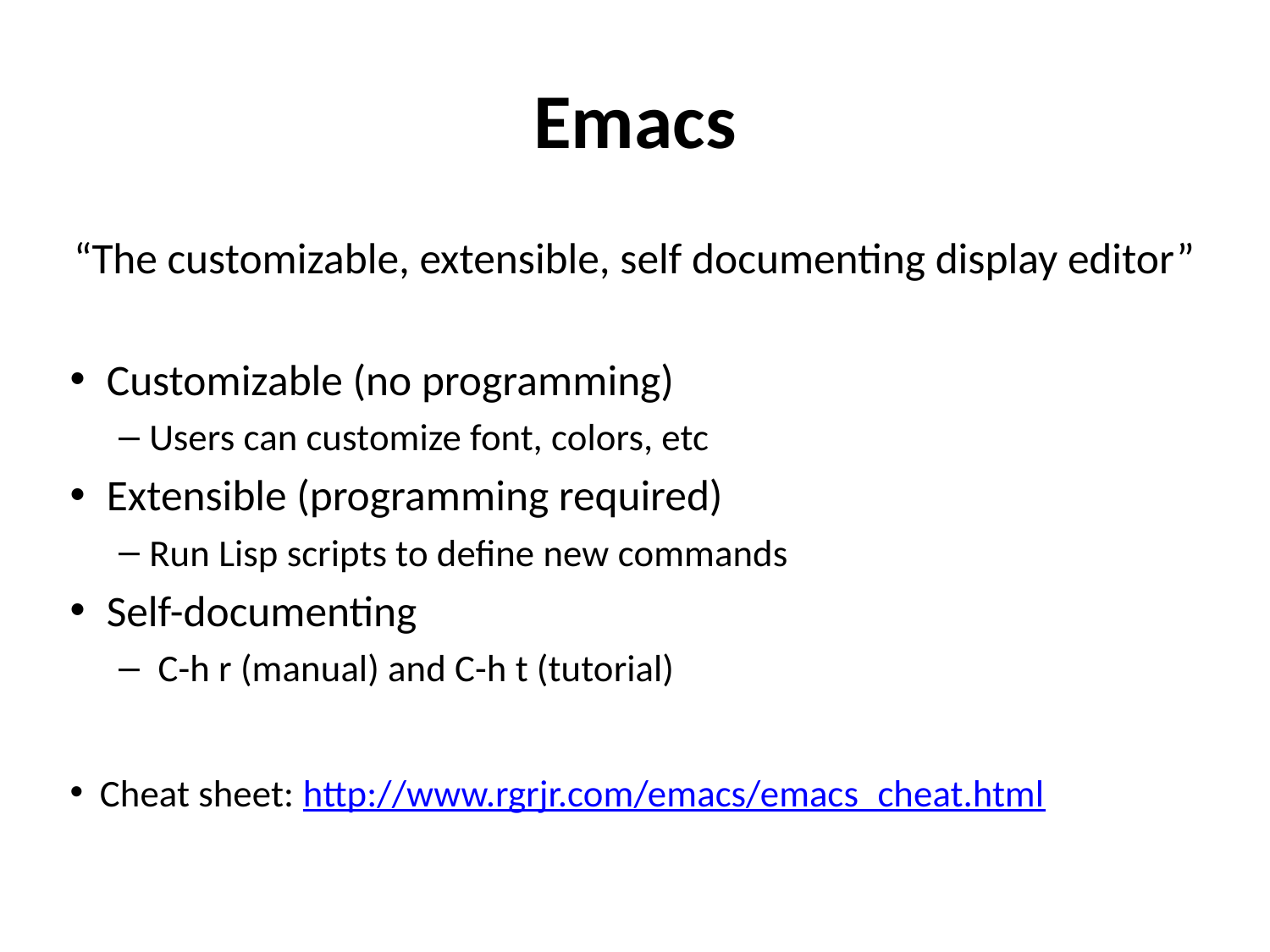

# Emacs
“The customizable, extensible, self documenting display editor”

Customizable (no programming)
Users can customize font, colors, etc
Extensible (programming required)
Run Lisp scripts to define new commands
Self-documenting
 C-h r (manual) and C-h t (tutorial)

Cheat sheet: http://www.rgrjr.com/emacs/emacs_cheat.html